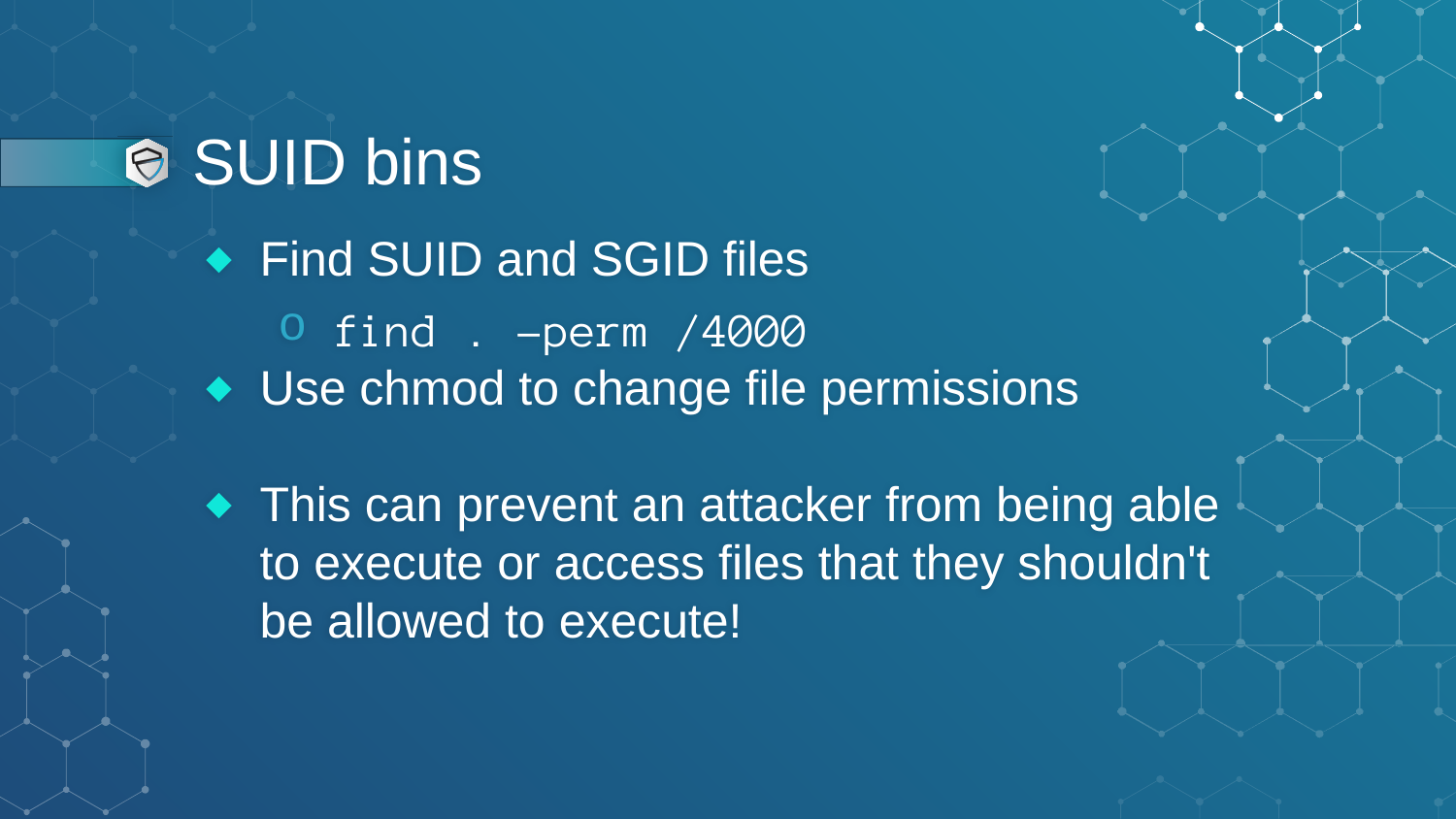

# SUID bins
Find SUID and SGID files
find . -perm /4000
Use chmod to change file permissions

This can prevent an attacker from being able to execute or access files that they shouldn't be allowed to execute!